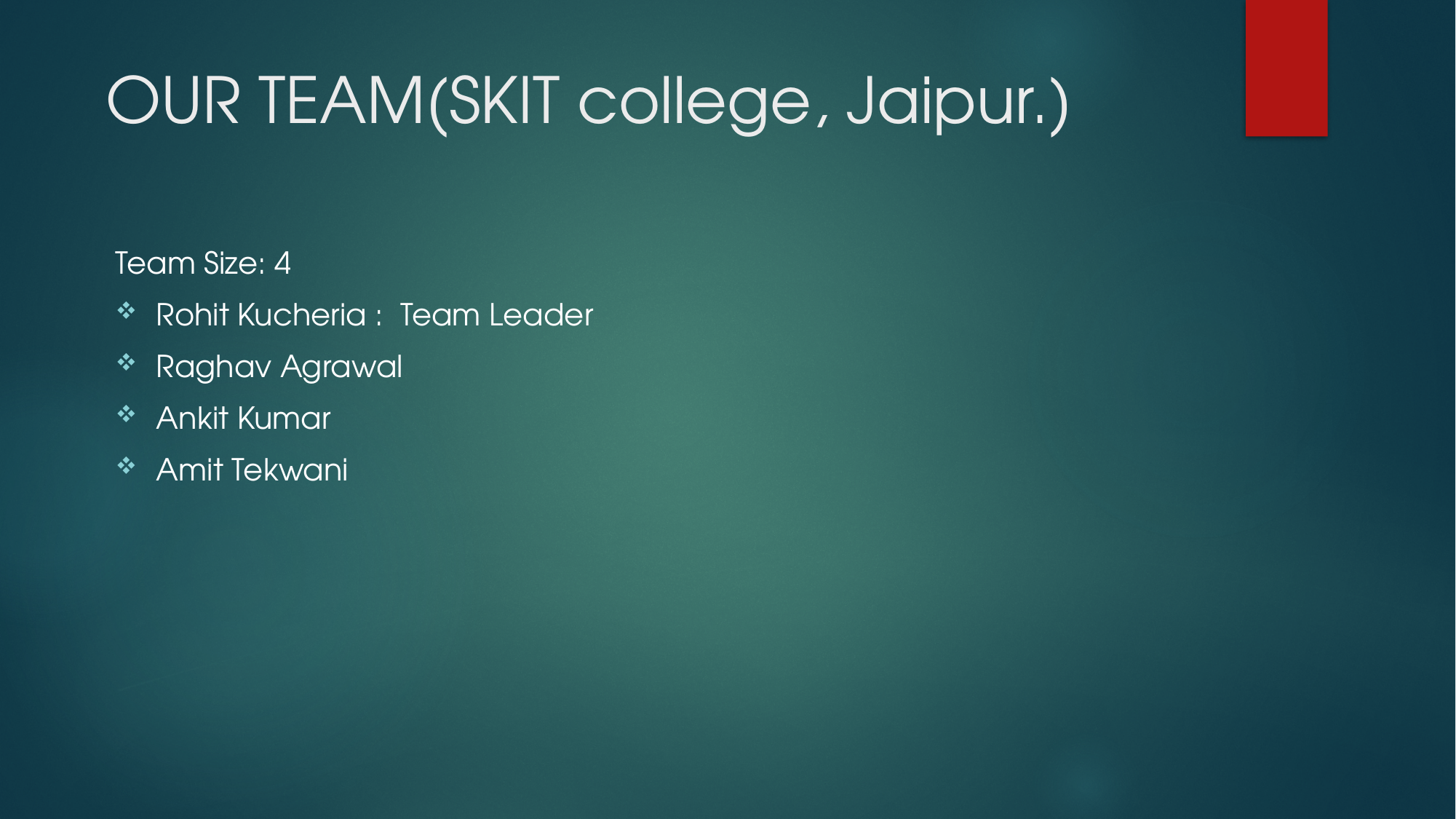

# OUR TEAM(SKIT college, Jaipur.)
Team Size: 4
Rohit Kucheria :  Team Leader
Raghav Agrawal
Ankit Kumar
Amit Tekwani